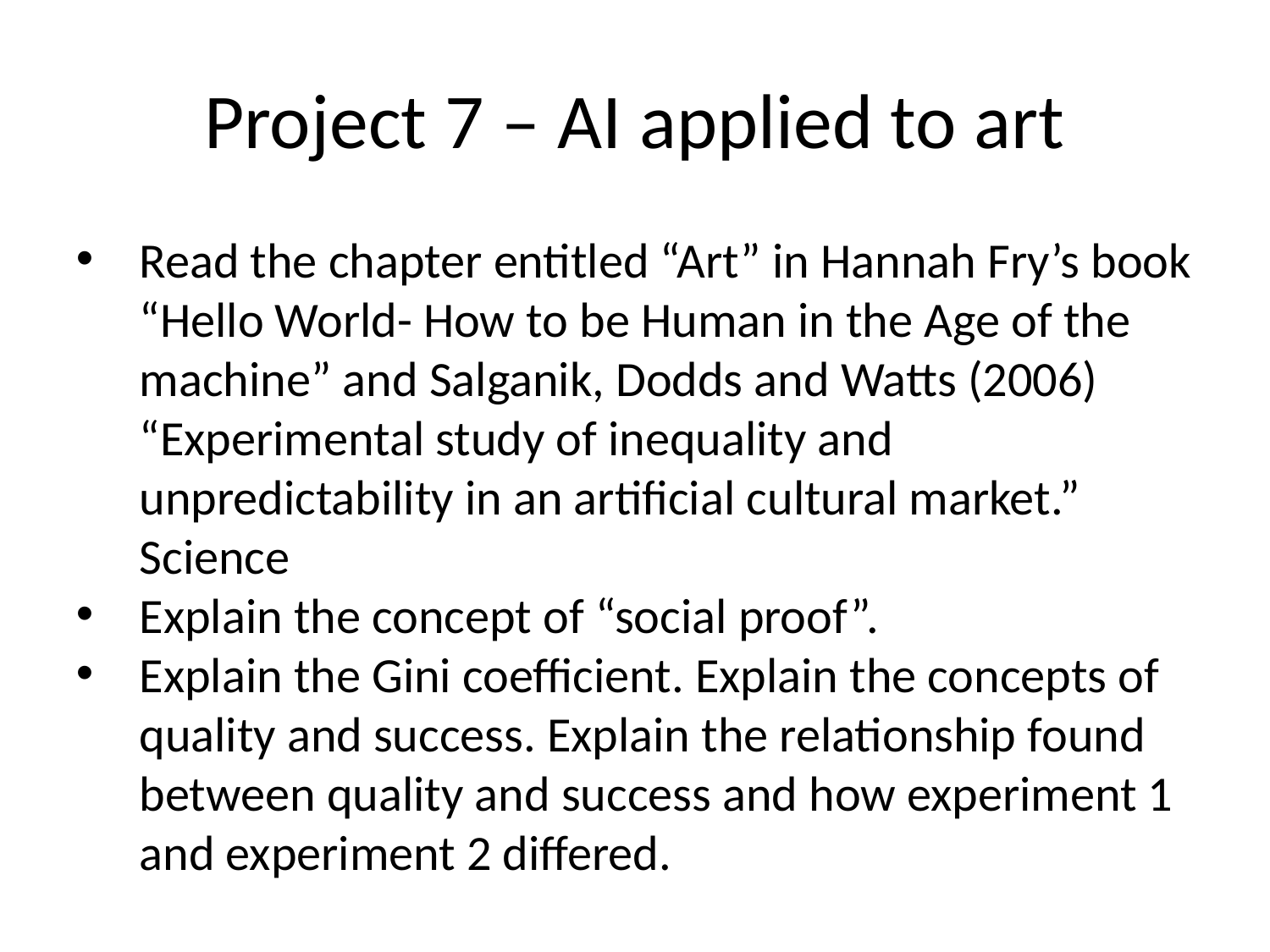

Project 7 – AI applied to art
Read the chapter entitled “Art” in Hannah Fry’s book “Hello World- How to be Human in the Age of the machine” and Salganik, Dodds and Watts (2006) “Experimental study of inequality and unpredictability in an artificial cultural market.” Science
Explain the concept of “social proof”.
Explain the Gini coefficient. Explain the concepts of quality and success. Explain the relationship found between quality and success and how experiment 1 and experiment 2 differed.